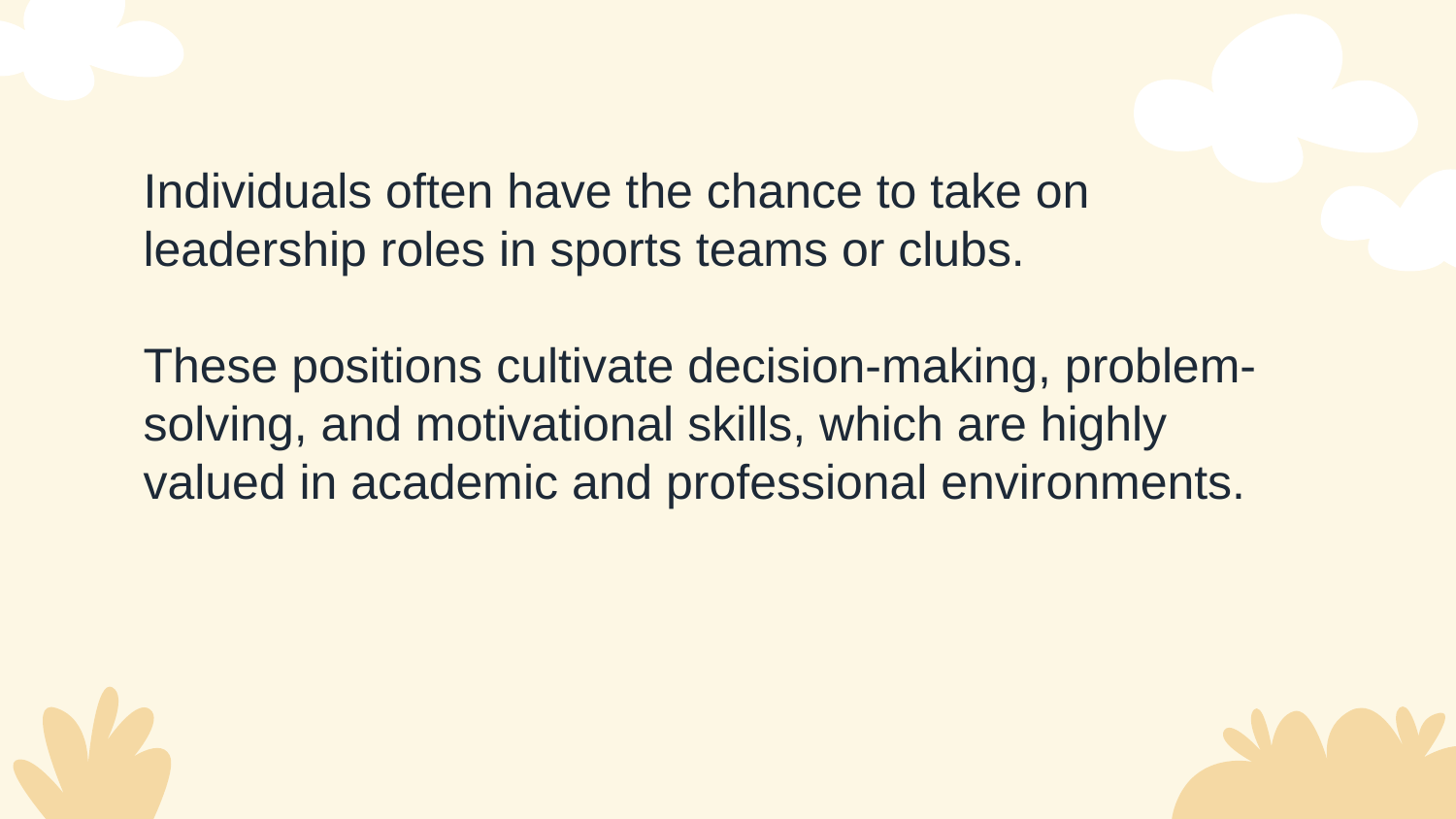

Individuals often have the chance to take on leadership roles in sports teams or clubs.

These positions cultivate decision-making, problem-solving, and motivational skills, which are highly valued in academic and professional environments.